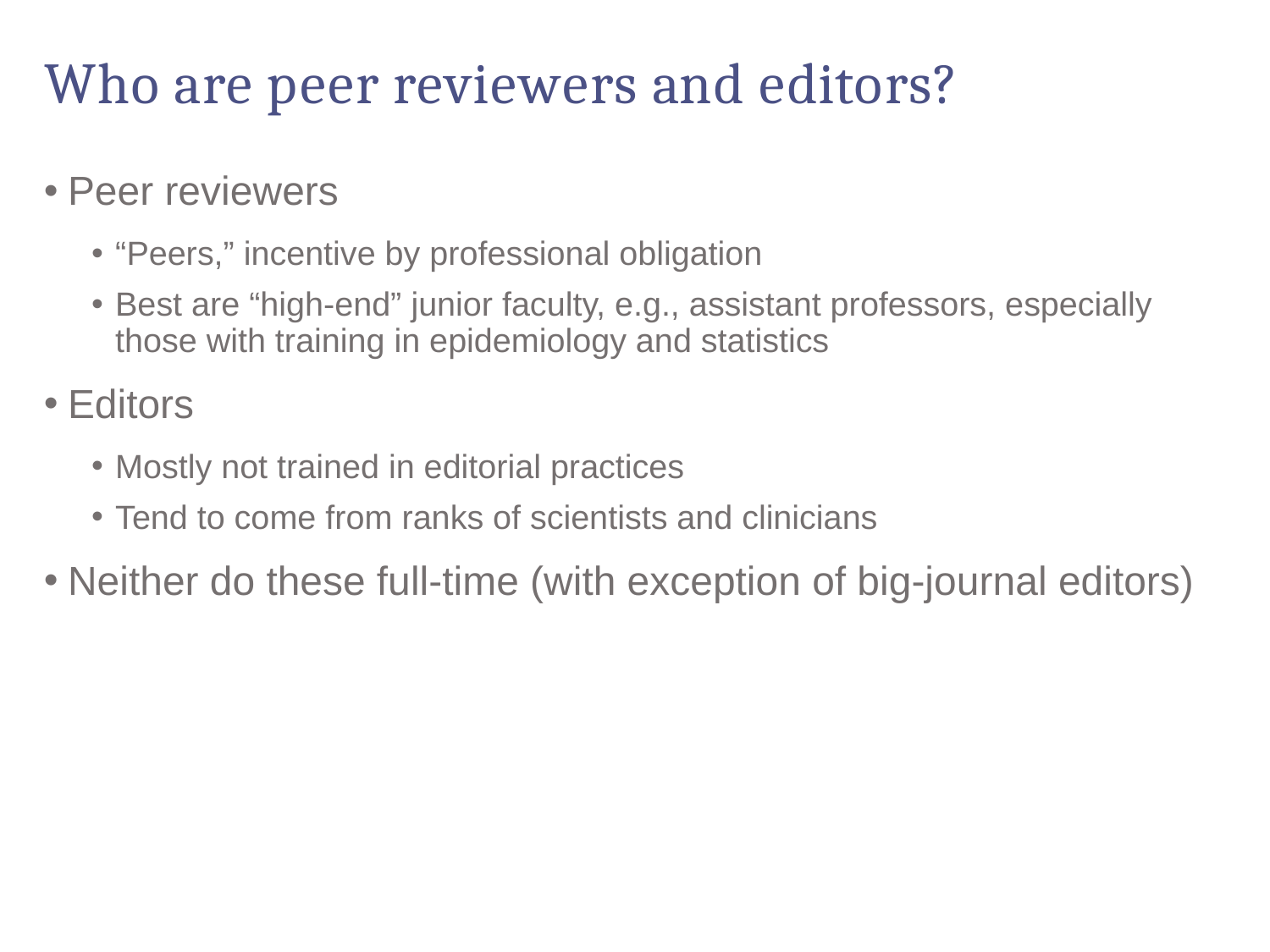

# Who are peer reviewers and editors?
Peer reviewers
“Peers,” incentive by professional obligation
Best are “high-end” junior faculty, e.g., assistant professors, especially those with training in epidemiology and statistics
Editors
Mostly not trained in editorial practices
Tend to come from ranks of scientists and clinicians
Neither do these full-time (with exception of big-journal editors)